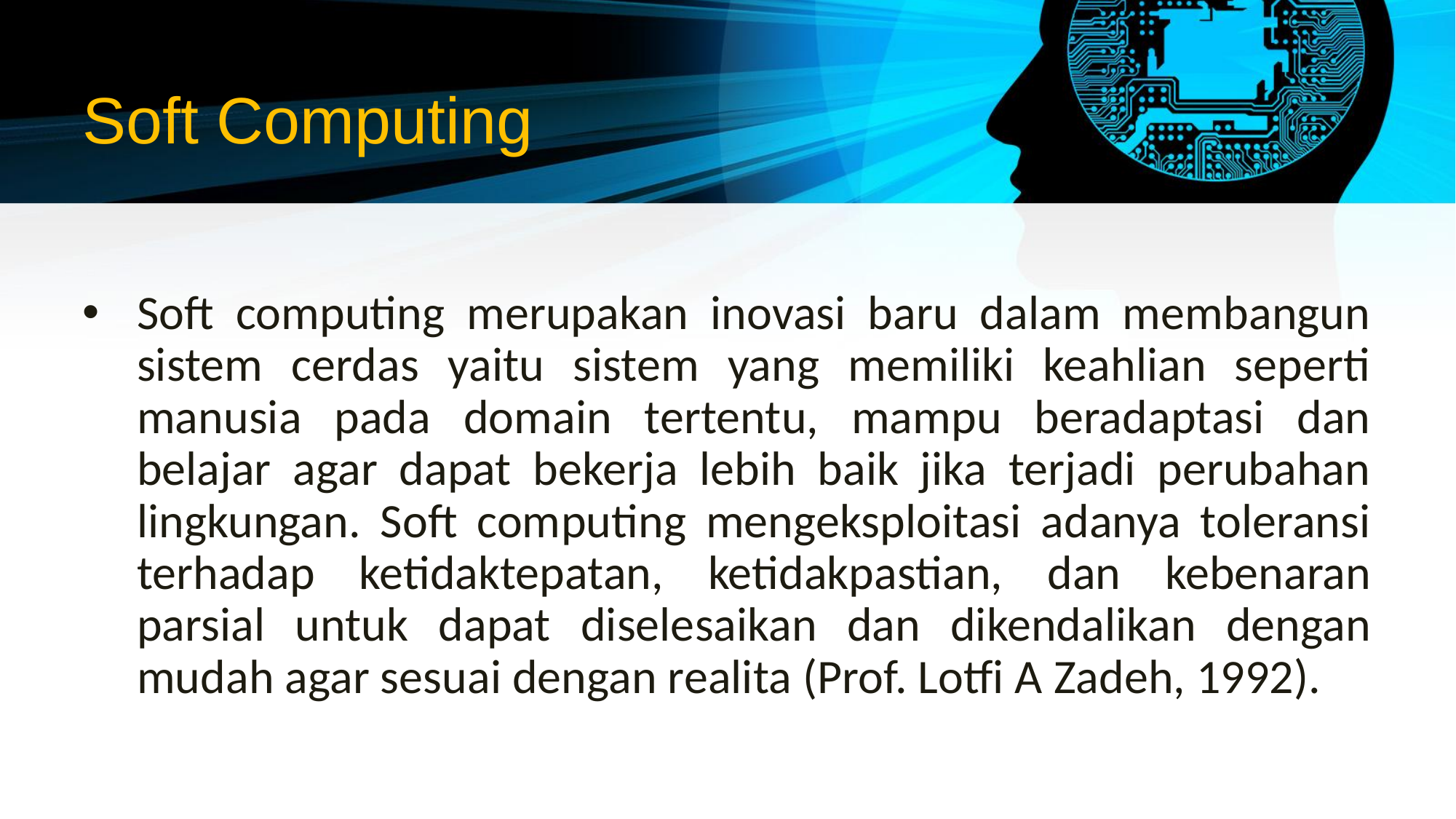

# Soft Computing

Soft computing merupakan inovasi baru dalam membangun sistem cerdas yaitu sistem yang memiliki keahlian seperti manusia pada domain tertentu, mampu beradaptasi dan belajar agar dapat bekerja lebih baik jika terjadi perubahan lingkungan. Soft computing mengeksploitasi adanya toleransi terhadap ketidaktepatan, ketidakpastian, dan kebenaran parsial untuk dapat diselesaikan dan dikendalikan dengan mudah agar sesuai dengan realita (Prof. Lotfi A Zadeh, 1992).